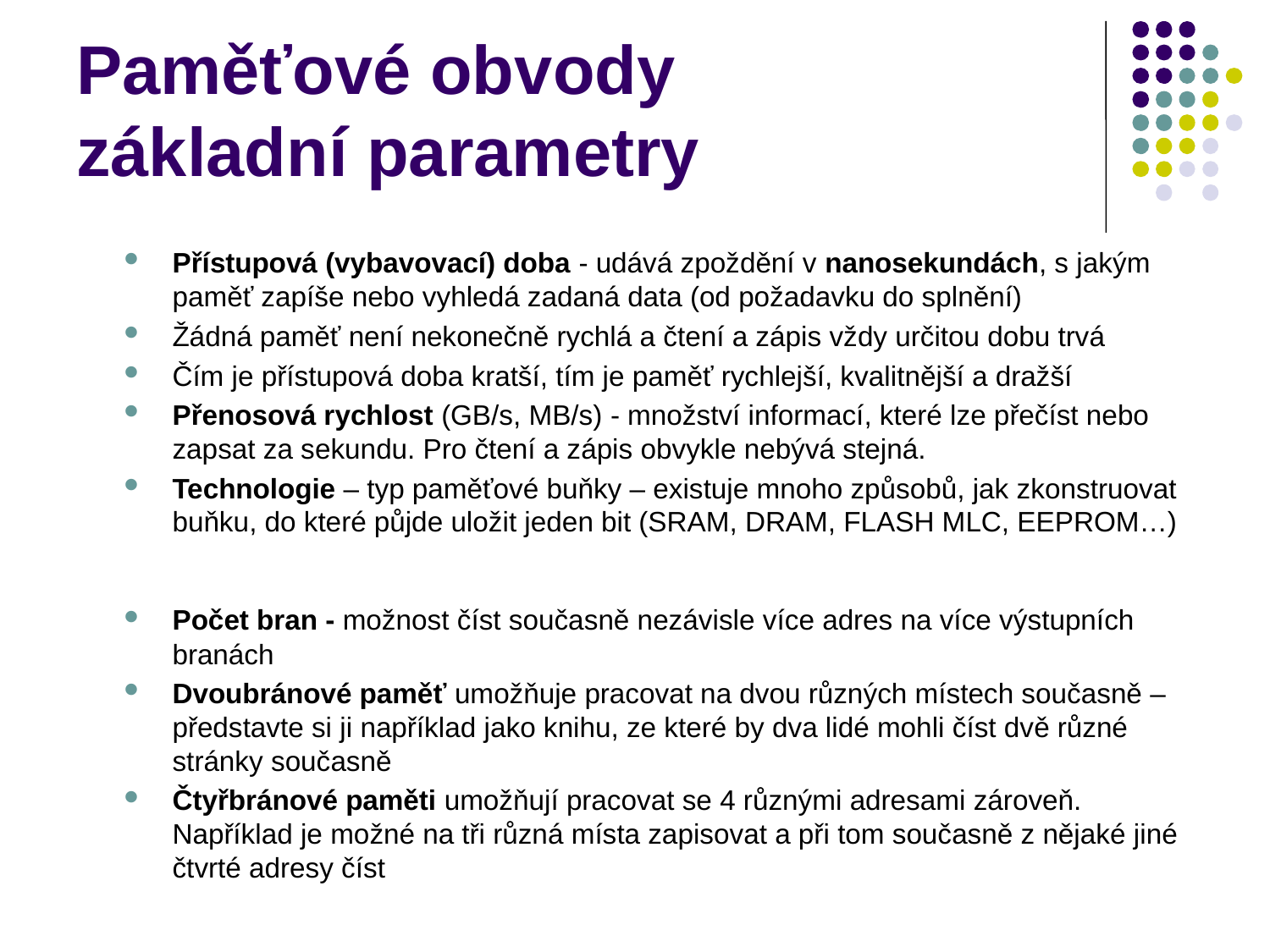

# Paměťové obvody základní parametry
Přístupová (vybavovací) doba - udává zpoždění v nanosekundách, s jakým paměť zapíše nebo vyhledá zadaná data (od požadavku do splnění)
Žádná paměť není nekonečně rychlá a čtení a zápis vždy určitou dobu trvá
Čím je přístupová doba kratší, tím je paměť rychlejší, kvalitnější a dražší
Přenosová rychlost (GB/s, MB/s) - množství informací, které lze přečíst nebo zapsat za sekundu. Pro čtení a zápis obvykle nebývá stejná.
Technologie – typ paměťové buňky – existuje mnoho způsobů, jak zkonstruovat buňku, do které půjde uložit jeden bit (SRAM, DRAM, FLASH MLC, EEPROM…)

Počet bran - možnost číst současně nezávisle více adres na více výstupních branách
Dvoubránové paměť umožňuje pracovat na dvou různých místech současně – představte si ji například jako knihu, ze které by dva lidé mohli číst dvě různé stránky současně
Čtyřbránové paměti umožňují pracovat se 4 různými adresami zároveň. Například je možné na tři různá místa zapisovat a při tom současně z nějaké jiné čtvrté adresy číst